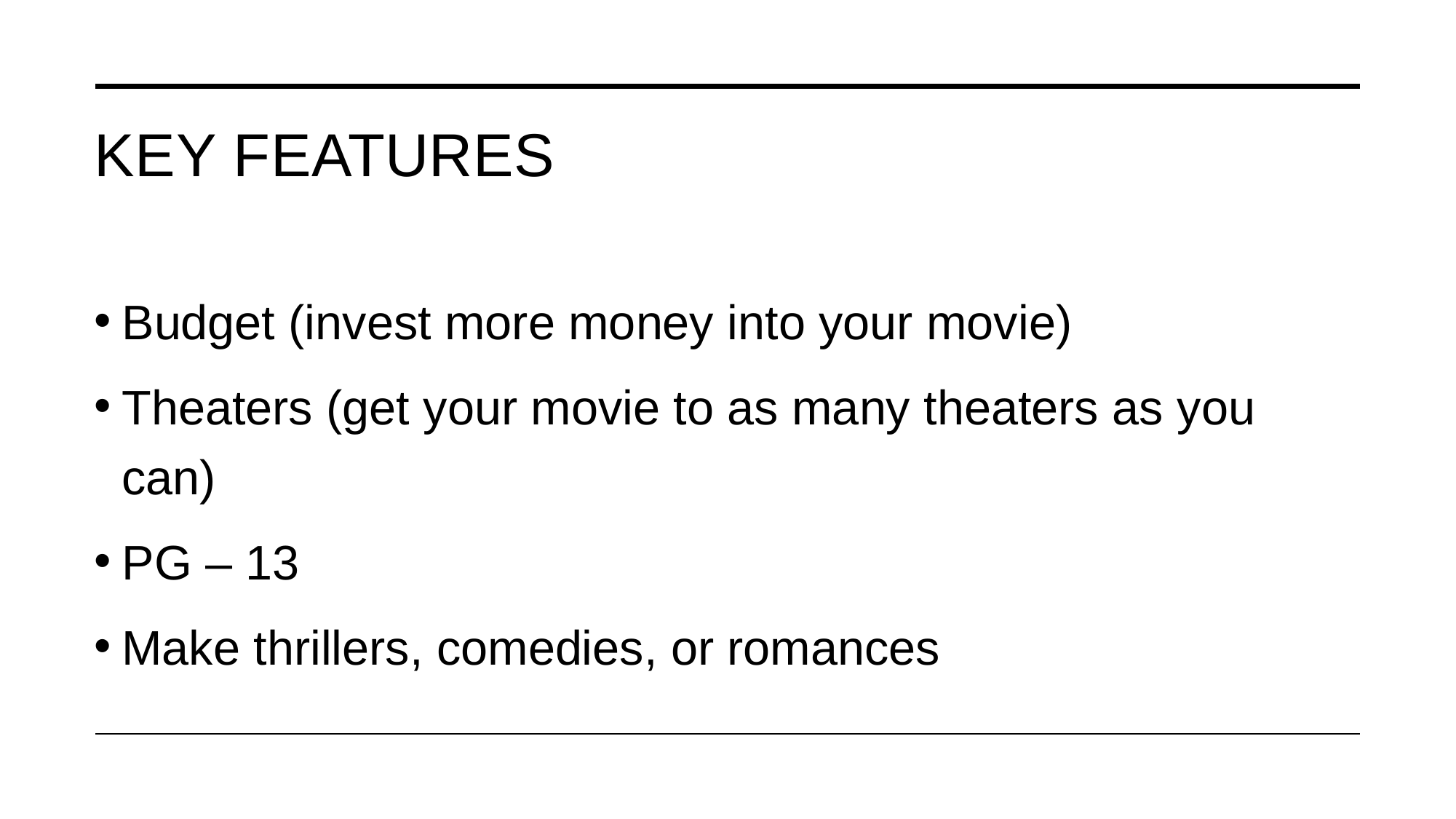

# Key features
Budget (invest more money into your movie)
Theaters (get your movie to as many theaters as you can)
PG – 13
Make thrillers, comedies, or romances